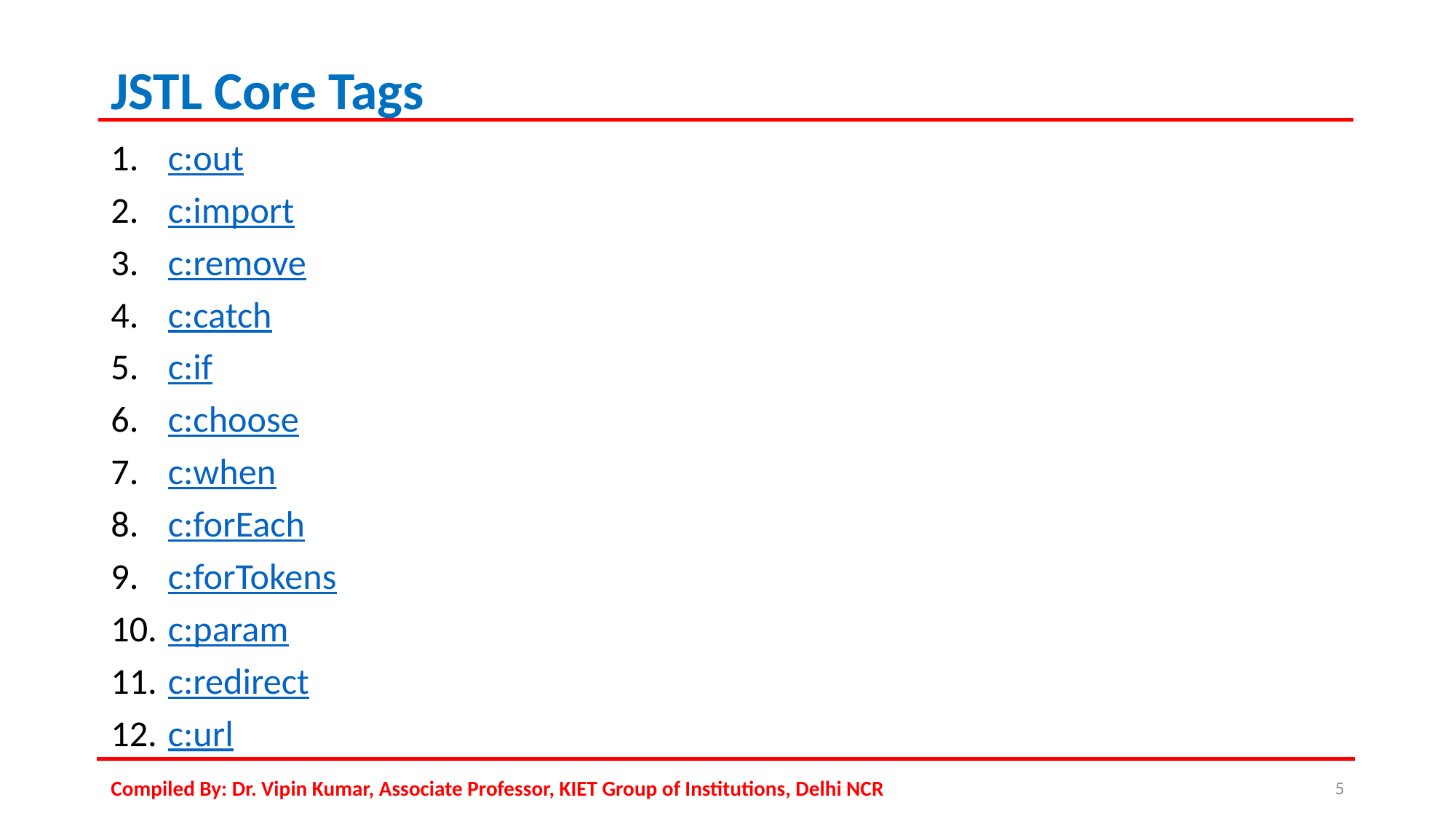

# JSTL Core Tags
c:out
c:import
c:remove
c:catch
c:if
c:choose
c:when
c:forEach
c:forTokens
c:param
c:redirect
c:url

Compiled By: Dr. Vipin Kumar, Associate Professor, KIET Group of Institutions, Delhi NCR
5